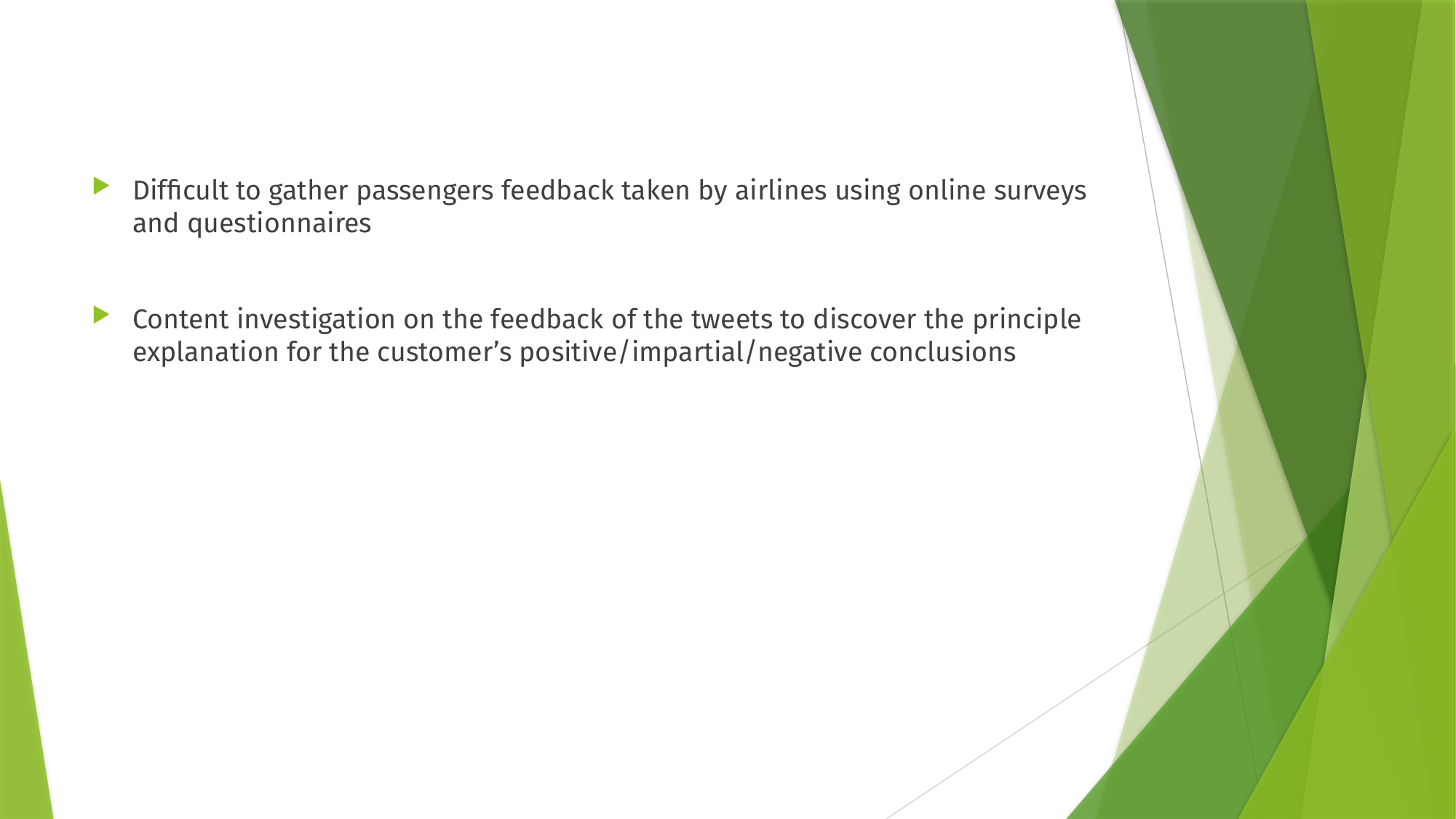

Difficult to gather passengers feedback taken by airlines using online surveys and questionnaires

Content investigation on the feedback of the tweets to discover the principle explanation for the customer’s positive/impartial/negative conclusions